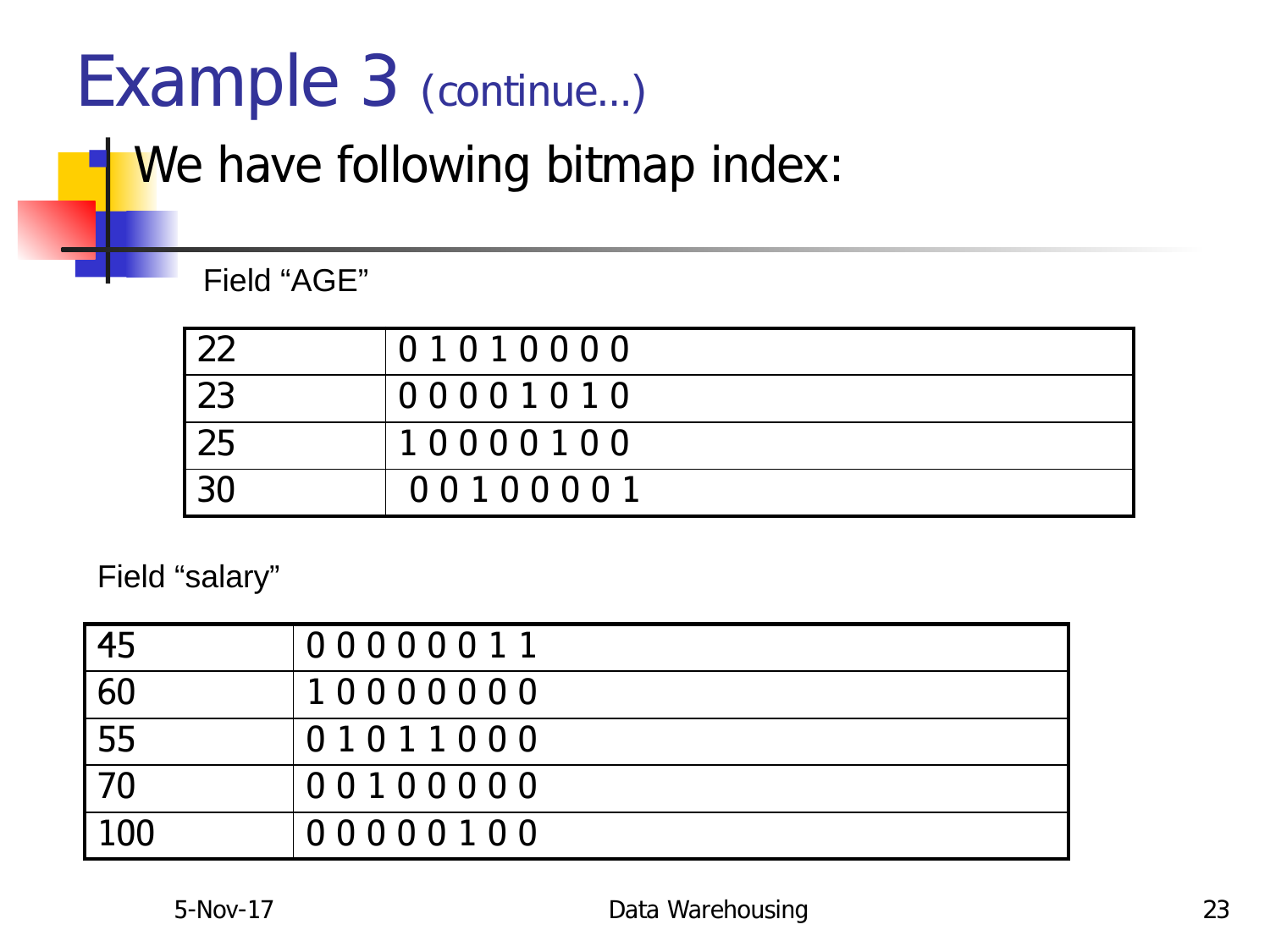

# Example 3 (continue…)
We have following bitmap index:
Field “AGE”
| 22 | 0 1 0 1 0 0 0 0 |
| --- | --- |
| 23 | 0 0 0 0 1 0 1 0 |
| 25 | 1 0 0 0 0 1 0 0 |
| 30 | 0 0 1 0 0 0 0 1 |
Field “salary”
| 45 | 0 0 0 0 0 0 1 1 |
| --- | --- |
| 60 | 1 0 0 0 0 0 0 0 |
| 55 | 0 1 0 1 1 0 0 0 |
| 70 | 0 0 1 0 0 0 0 0 |
| 100 | 0 0 0 0 0 1 0 0 |
5-Nov-17
Data Warehousing
23